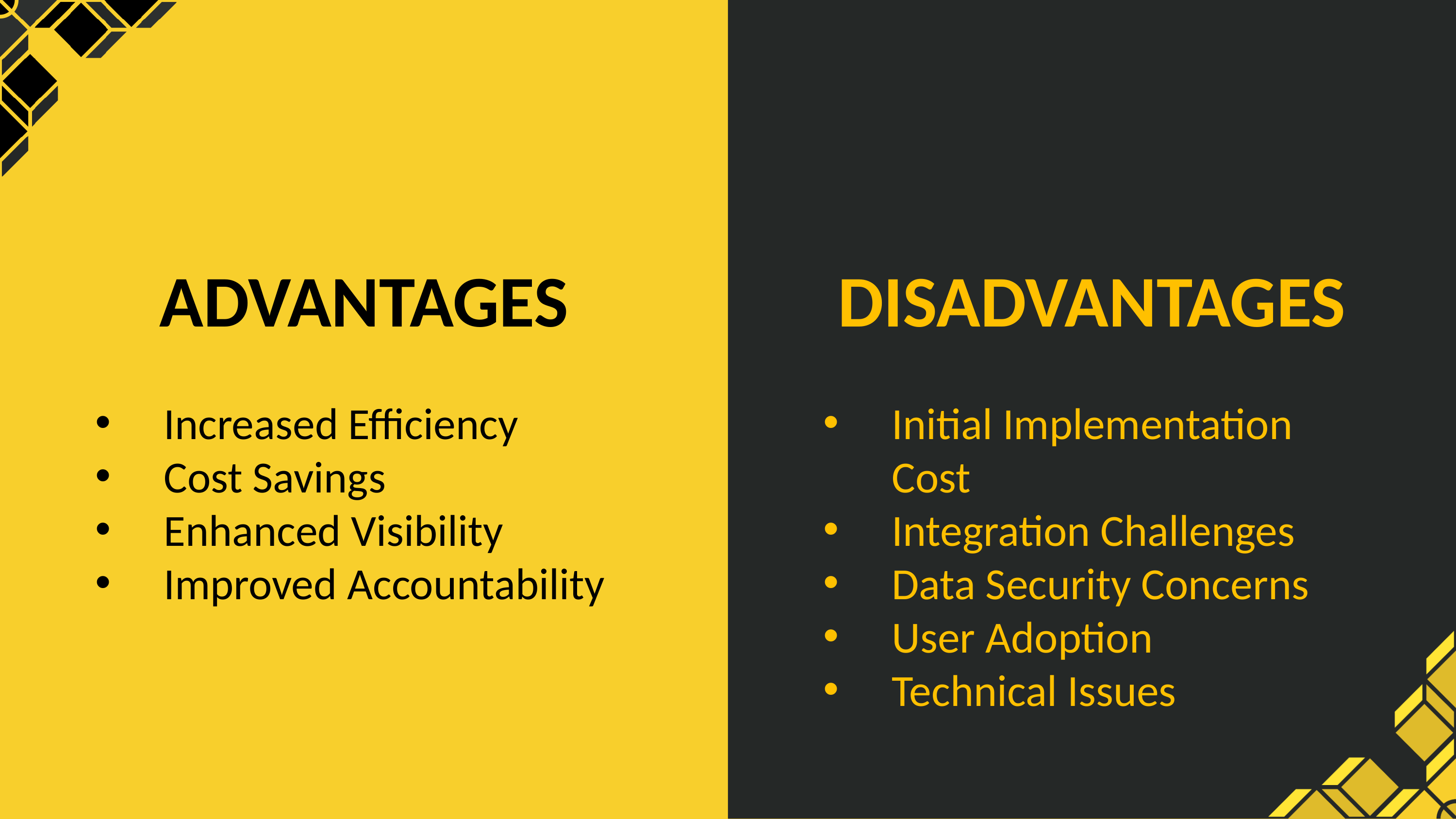

ADVANTAGES
Increased Efficiency
Cost Savings
Enhanced Visibility
Improved Accountability
DISADVANTAGES
Initial Implementation Cost
Integration Challenges
Data Security Concerns
User Adoption
Technical Issues